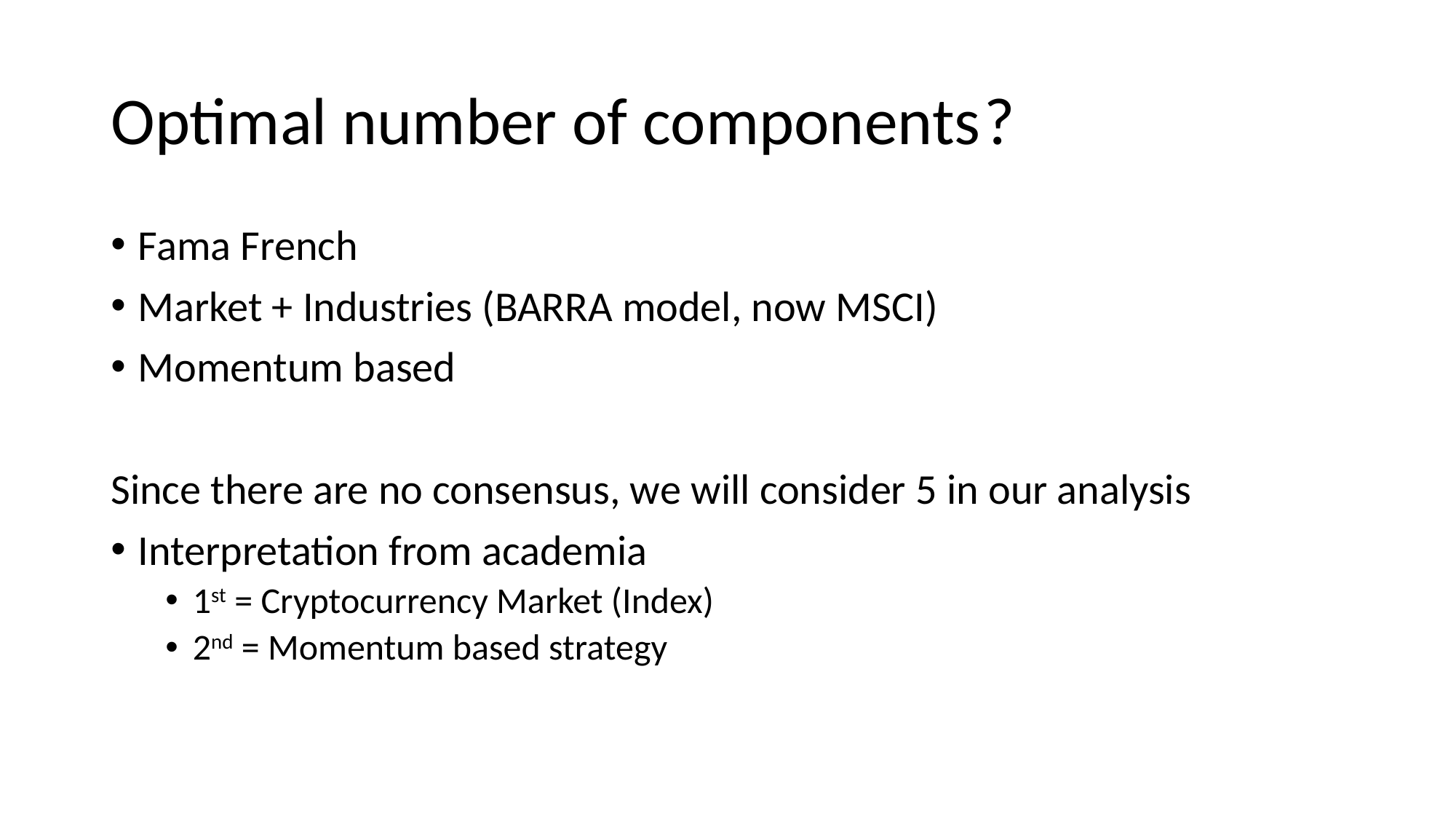

# Optimal number of components	?
Fama French
Market + Industries (BARRA model, now MSCI)
Momentum based

Since there are no consensus, we will consider 5 in our analysis
Interpretation from academia
1st = Cryptocurrency Market (Index)
2nd = Momentum based strategy